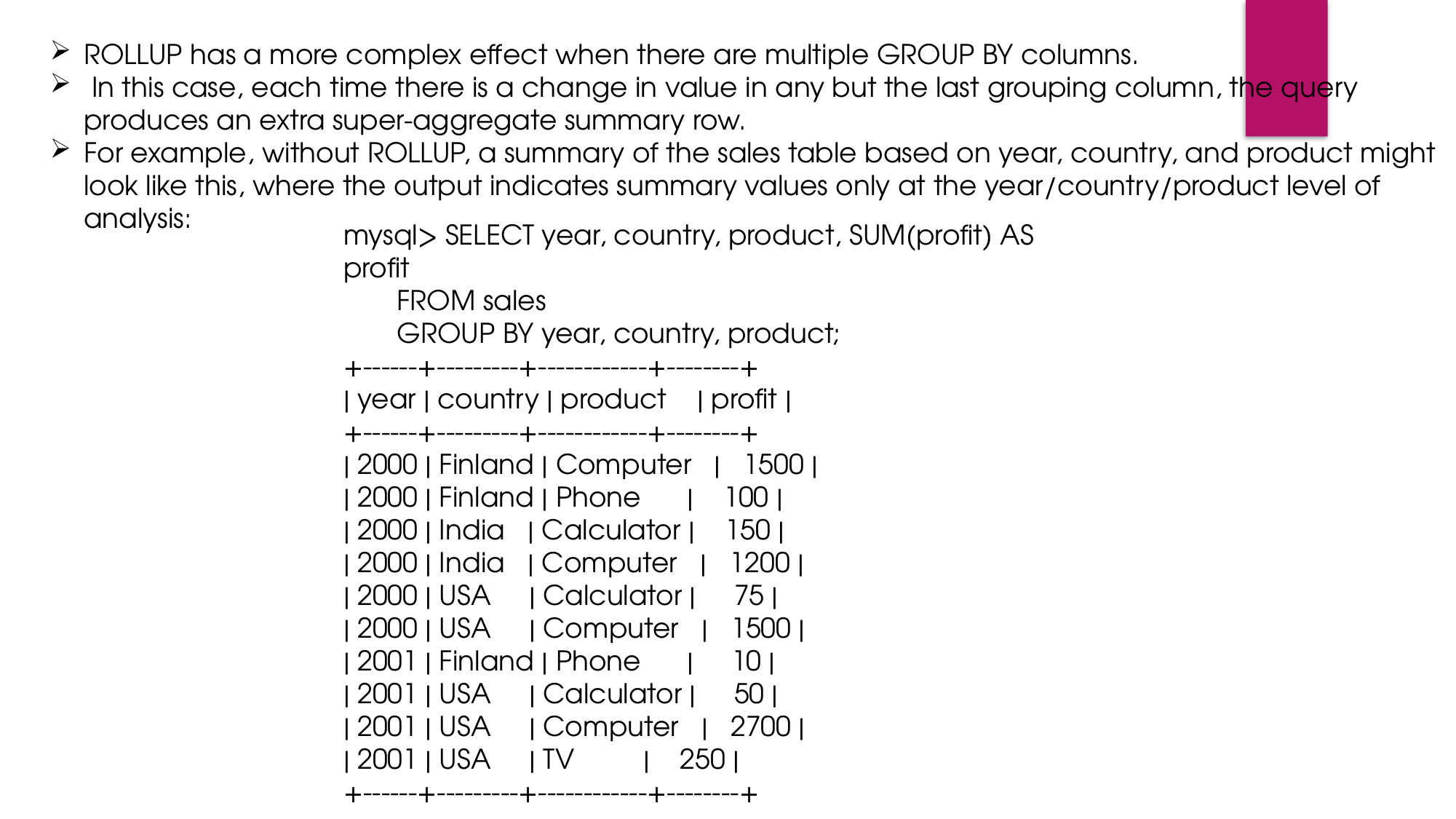

ROLLUP has a more complex effect when there are multiple GROUP BY columns.
 In this case, each time there is a change in value in any but the last grouping column, the query produces an extra super-aggregate summary row.
For example, without ROLLUP, a summary of the sales table based on year, country, and product might look like this, where the output indicates summary values only at the year/country/product level of analysis:
mysql> SELECT year, country, product, SUM(profit) AS profit
       FROM sales
       GROUP BY year, country, product;
+------+---------+------------+--------+
| year | country | product    | profit |
+------+---------+------------+--------+
| 2000 | Finland | Computer   |   1500 |
| 2000 | Finland | Phone      |    100 |
| 2000 | India   | Calculator |    150 |
| 2000 | India   | Computer   |   1200 |
| 2000 | USA     | Calculator |     75 |
| 2000 | USA     | Computer   |   1500 |
| 2001 | Finland | Phone      |     10 |
| 2001 | USA     | Calculator |     50 |
| 2001 | USA     | Computer   |   2700 |
| 2001 | USA     | TV         |    250 |
+------+---------+------------+--------+